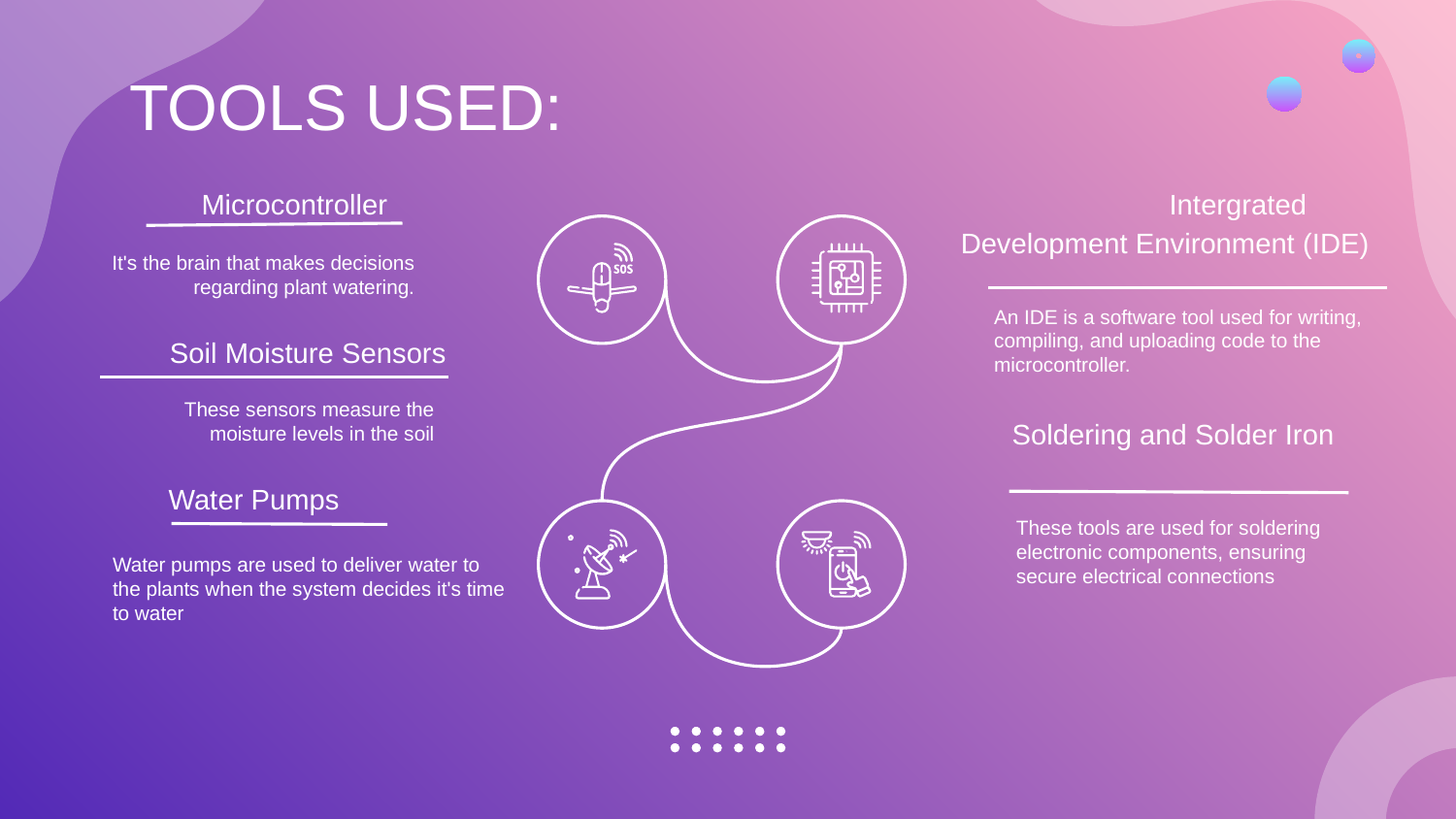

# TOOLS USED:

Microcontroller
	Intergrated Development Environment (IDE)

It's the brain that makes decisions regarding plant watering.

Soil Moisture Sensors
An IDE is a software tool used for writing, compiling, and uploading code to the microcontroller.
These sensors measure the
moisture levels in the soil
Soldering and Solder Iron
Water Pumps

These tools are used for soldering electronic components, ensuring secure electrical connections

Water pumps are used to deliver water to the plants when the system decides it's time to water